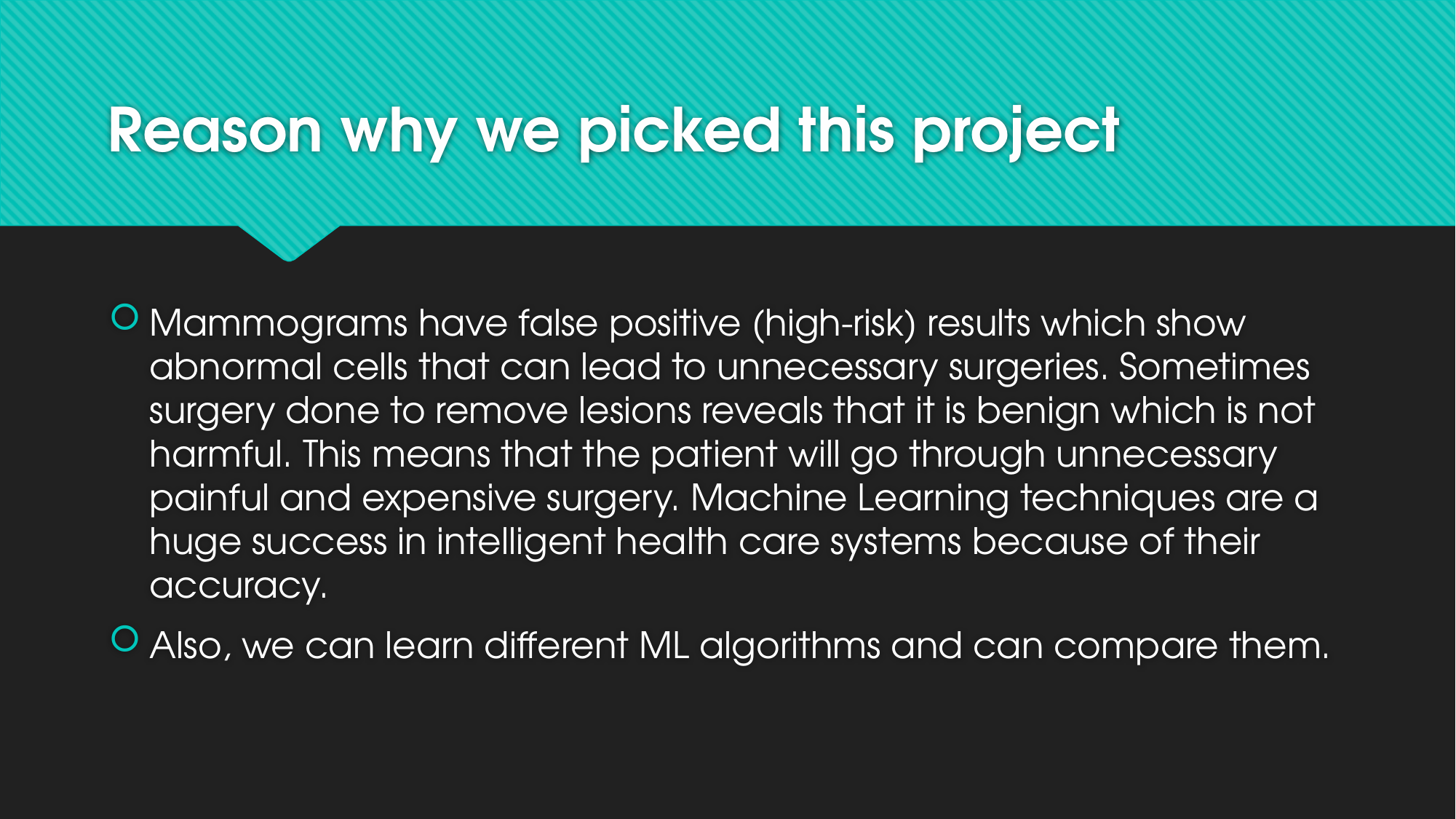

# Reason why we picked this project
Mammograms have false positive (high-risk) results which show abnormal cells that can lead to unnecessary surgeries. Sometimes surgery done to remove lesions reveals that it is benign which is not harmful. This means that the patient will go through unnecessary painful and expensive surgery. Machine Learning techniques are a huge success in intelligent health care systems because of their accuracy.
Also, we can learn different ML algorithms and can compare them.